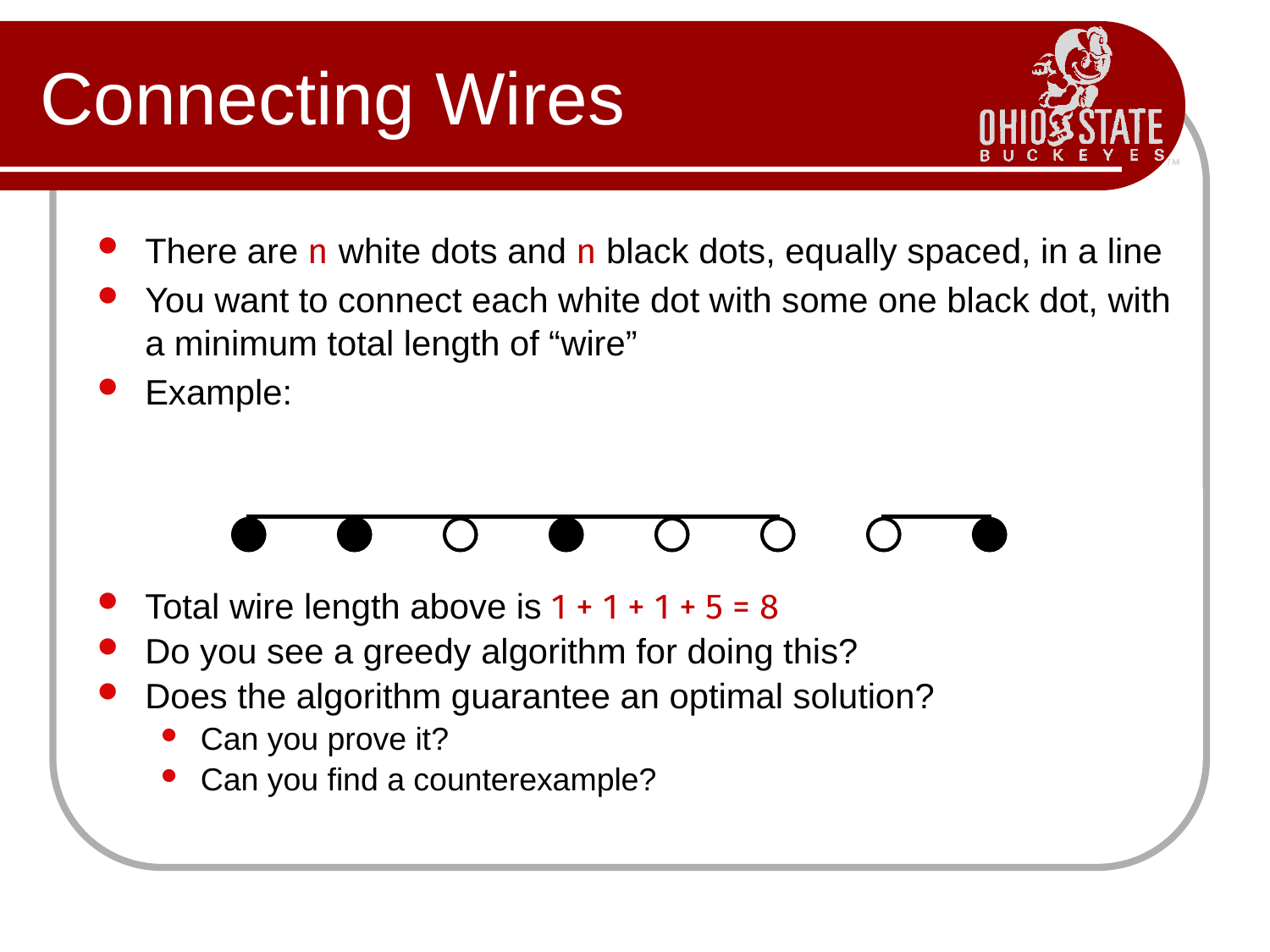

# Connecting Wires
There are n white dots and n black dots, equally spaced, in a line
You want to connect each white dot with some one black dot, with a minimum total length of “wire”
Example:

Total wire length above is 1 + 1 + 1 + 5 = 8
Do you see a greedy algorithm for doing this?
Does the algorithm guarantee an optimal solution?
Can you prove it?
Can you find a counterexample?